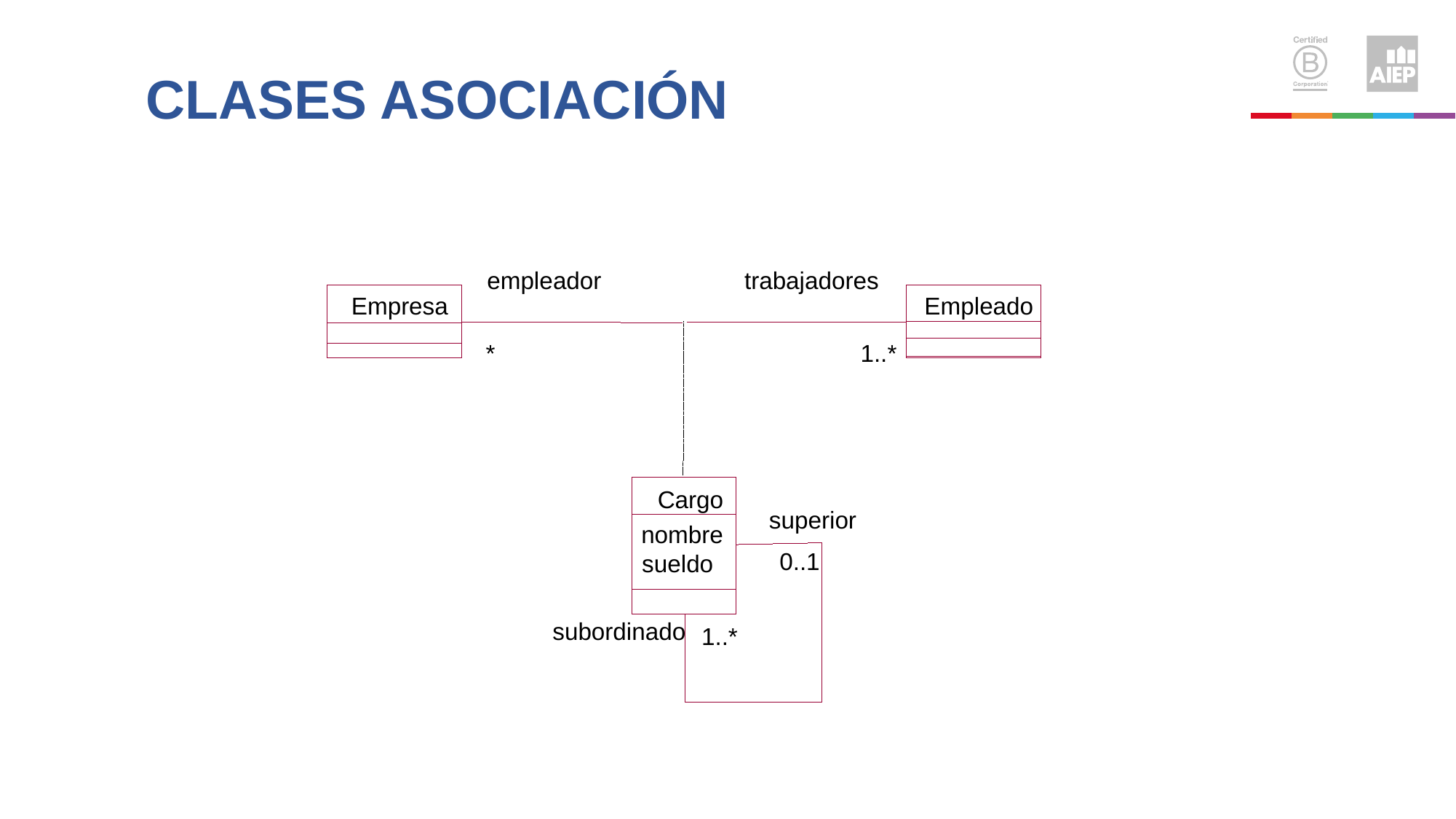

# Clases asociación
empleador
trabajadores

Empresa
Empleado

*
1..*

Cargo
superior

nombre

0..1
sueldo

subordinado
1..*